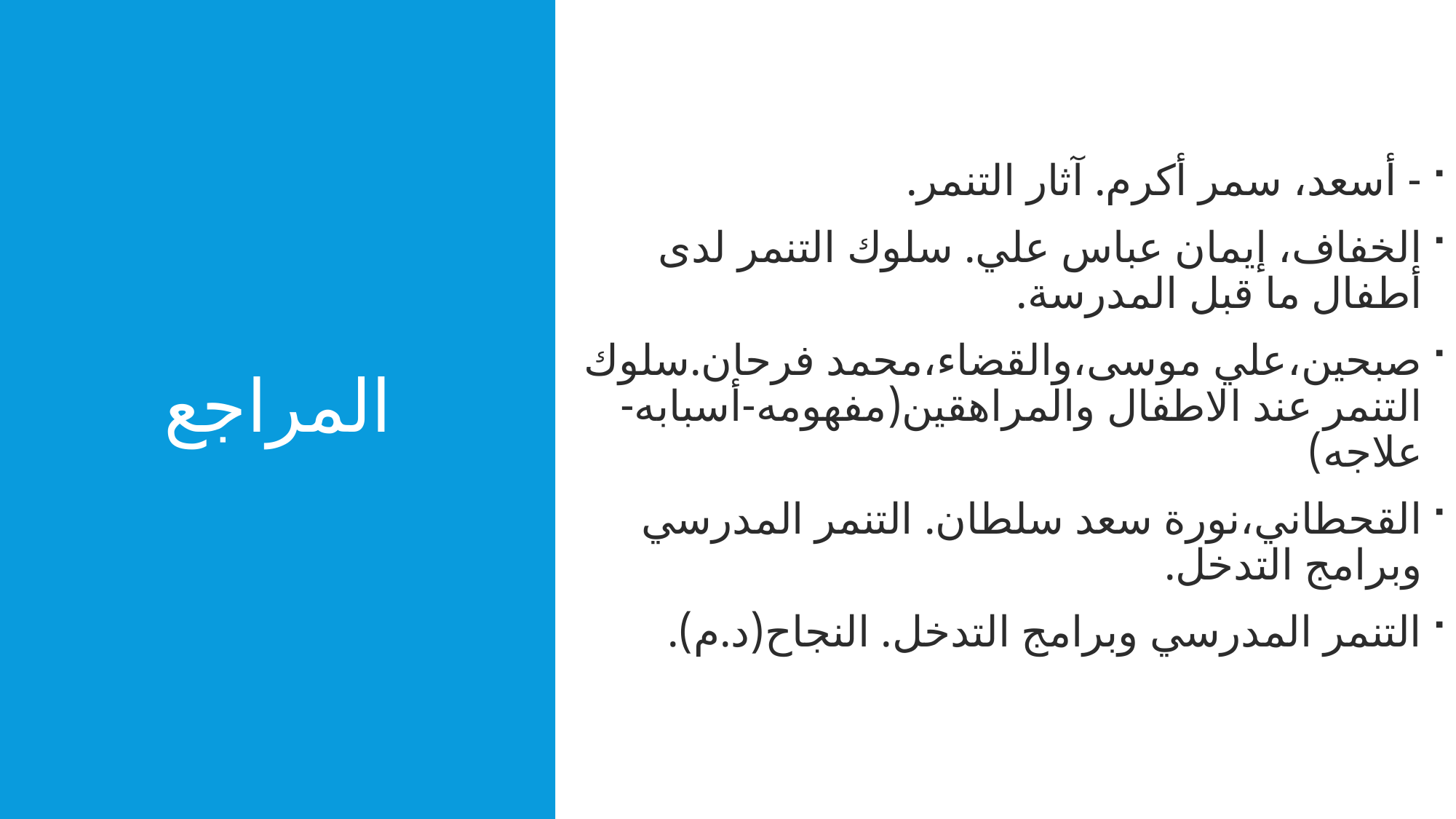

# المراجع

- أسعد، سمر أكرم. آثار التنمر.
الخفاف، إيمان عباس علي. سلوك التنمر لدى أطفال ما قبل المدرسة.
صبحين،علي موسى،والقضاء،محمد فرحان.سلوك التنمر عند الاطفال والمراهقين(مفهومه-أسبابه-علاجه)
القحطاني،نورة سعد سلطان. التنمر المدرسي وبرامج التدخل.
التنمر المدرسي وبرامج التدخل. النجاح(د.م).